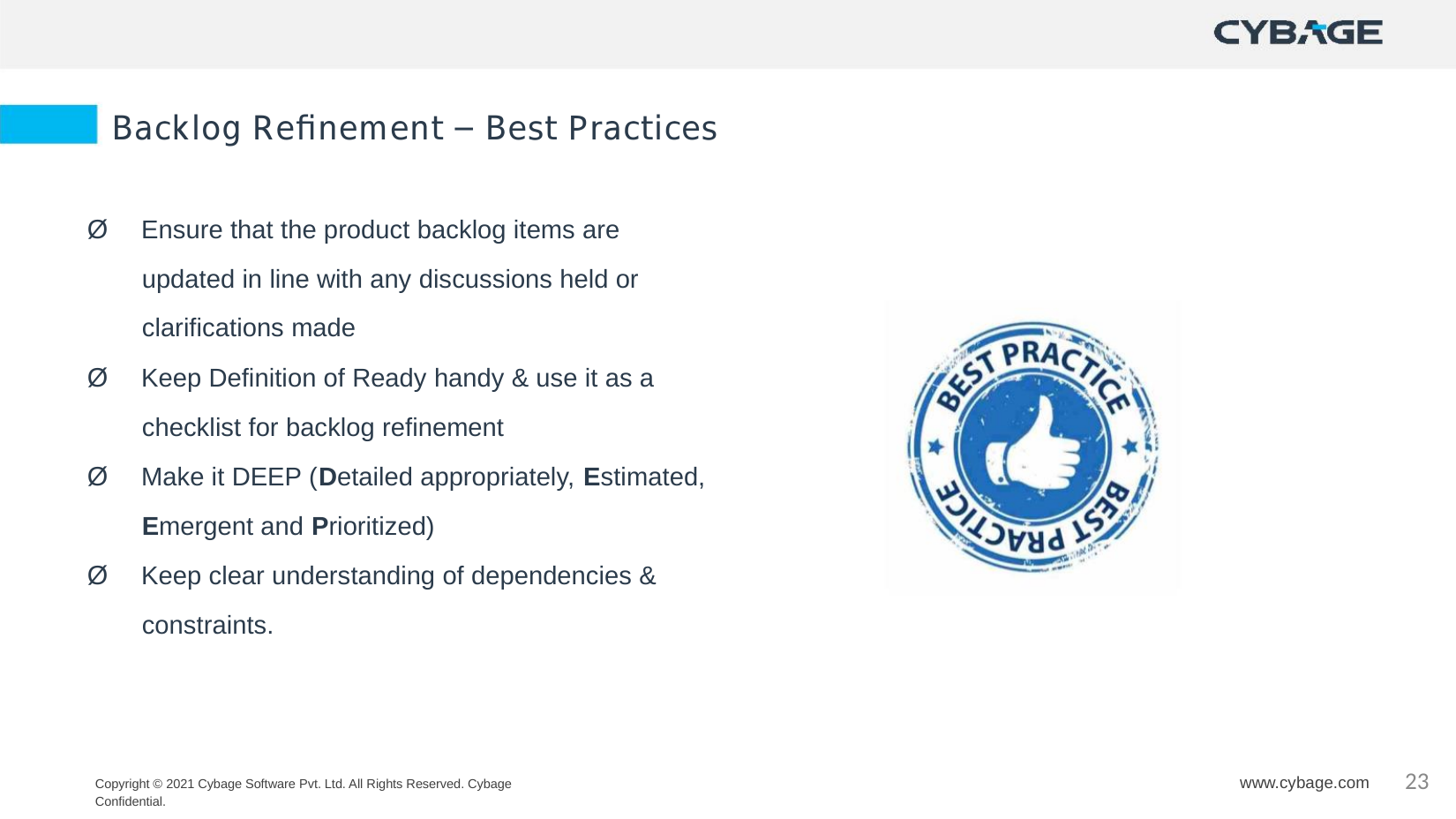

Backlog Refinement – Best Practices
Ø Ensure that the product backlog items are
updated in line with any discussions held or
clarifications made
Ø Keep Definition of Ready handy & use it as a
checklist for backlog refinement
Ø Make it DEEP (Detailed appropriately, Estimated,
Emergent and Prioritized)
Ø Keep clear understanding of dependencies &
constraints.
23
www.cybage.com
Copyright © 2021 Cybage Software Pvt. Ltd. All Rights Reserved. Cybage Confidential.